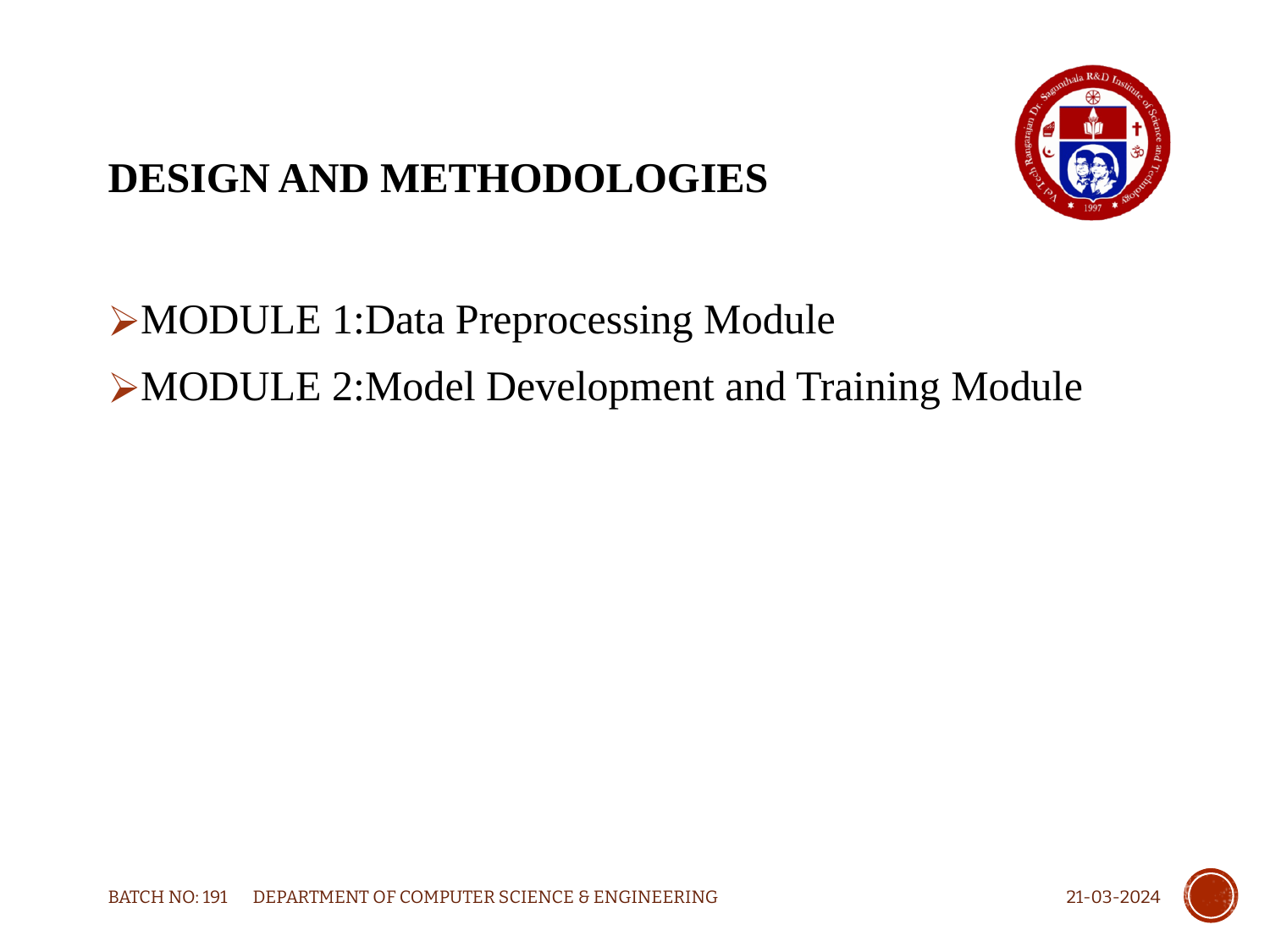

# DESIGN AND METHODOLOGIES
MODULE 1:Data Preprocessing Module
MODULE 2:Model Development and Training Module

BATCH NO: 191       DEPARTMENT OF COMPUTER SCIENCE & ENGINEERING
21-03-2024
11